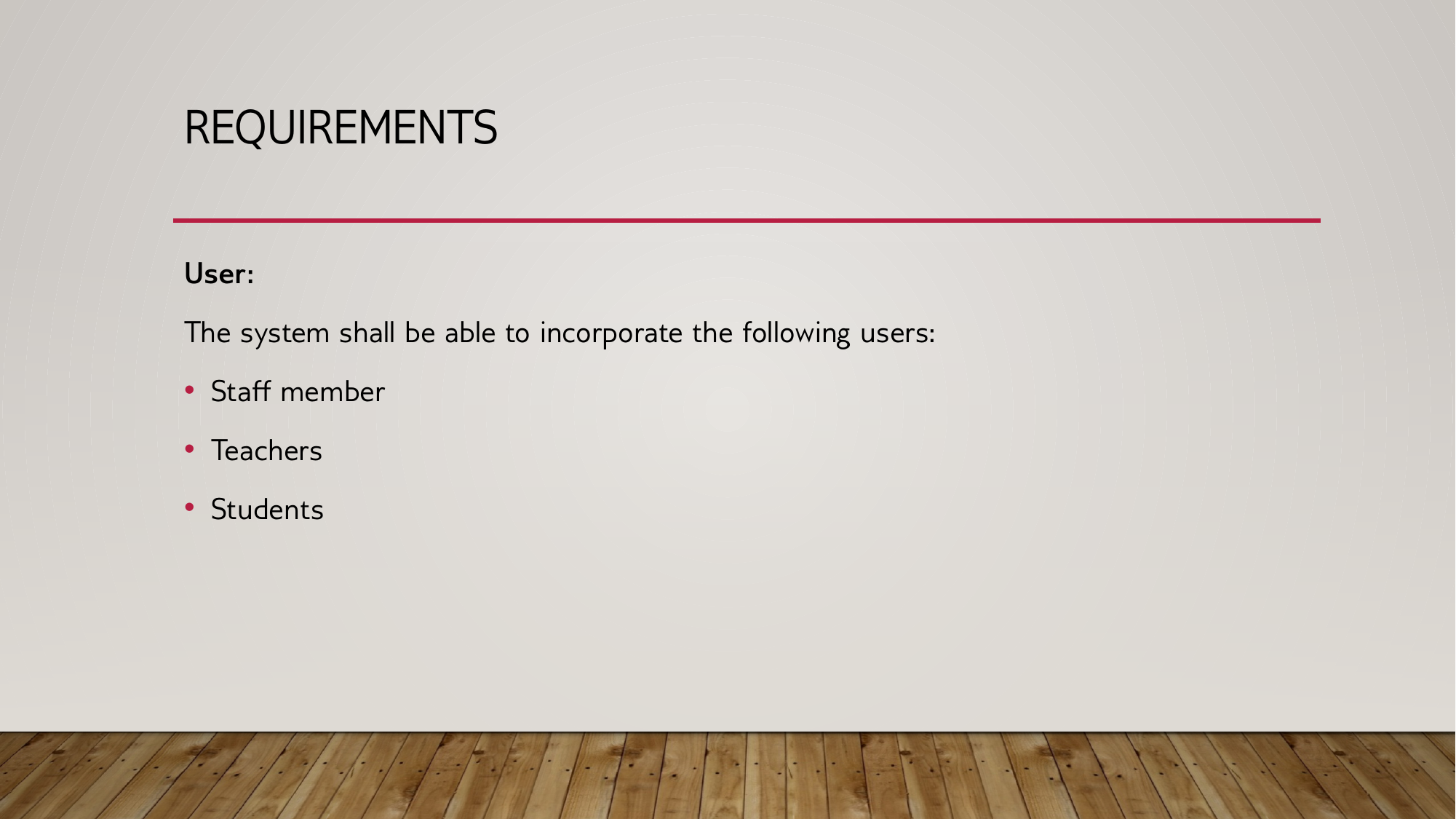

# requirements
User:
The system shall be able to incorporate the following users:
Staff member
Teachers
Students